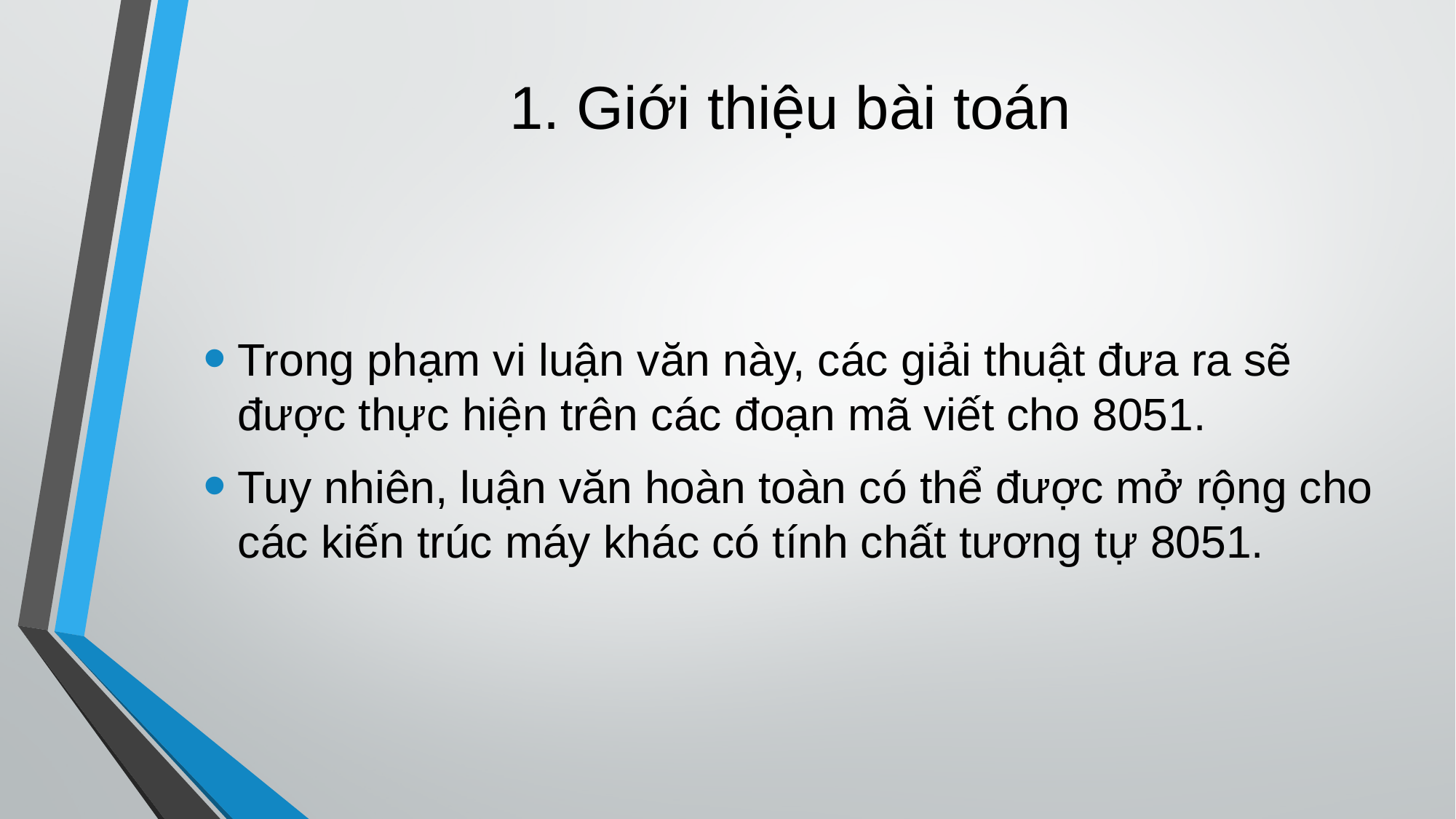

# 1. Giới thiệu bài toán
Trong phạm vi luận văn này, các giải thuật đưa ra sẽ được thực hiện trên các đoạn mã viết cho 8051.
Tuy nhiên, luận văn hoàn toàn có thể được mở rộng cho các kiến trúc máy khác có tính chất tương tự 8051.